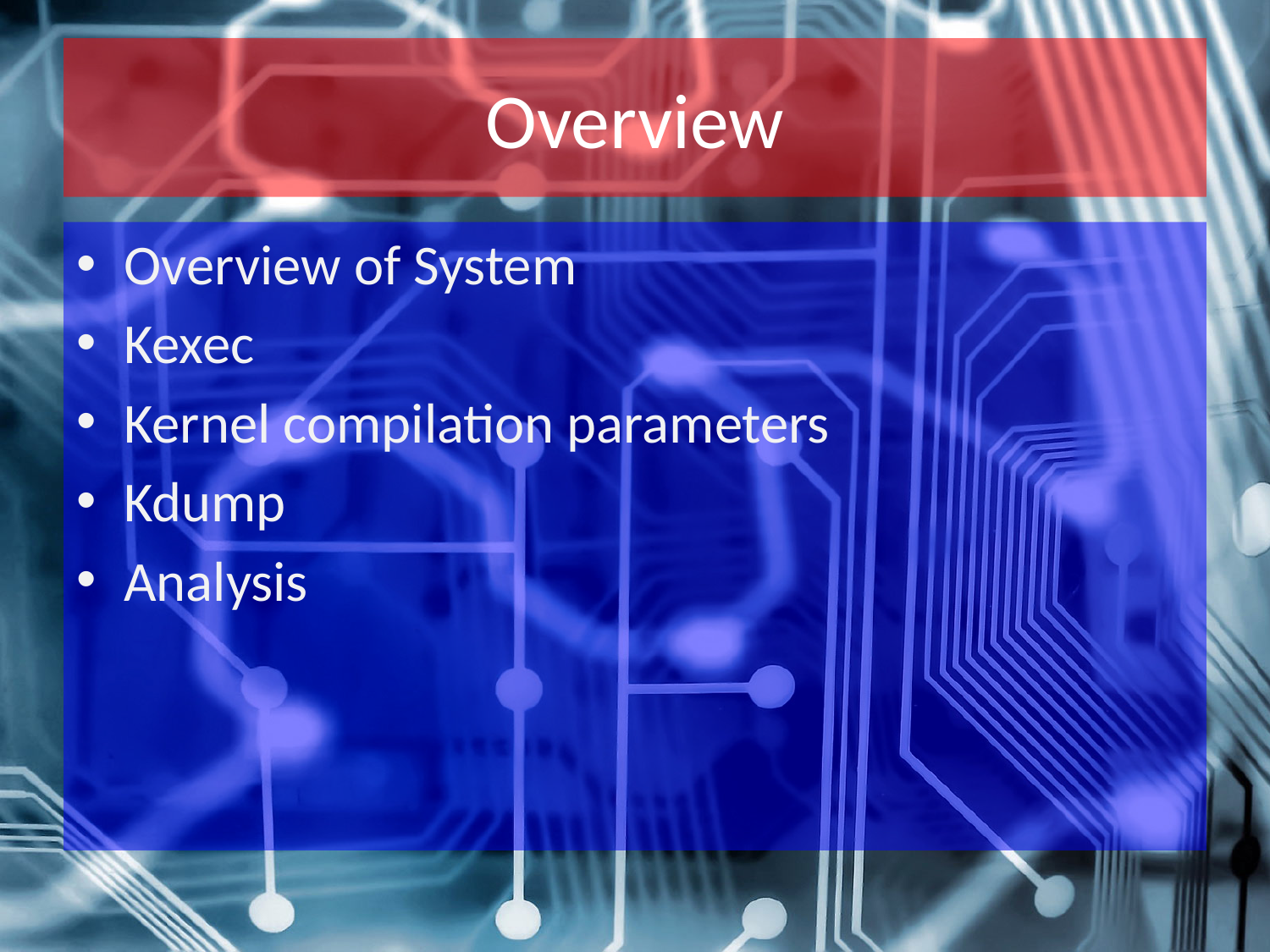

# Overview
Overview of System
Kexec
Kernel compilation parameters
Kdump
Analysis